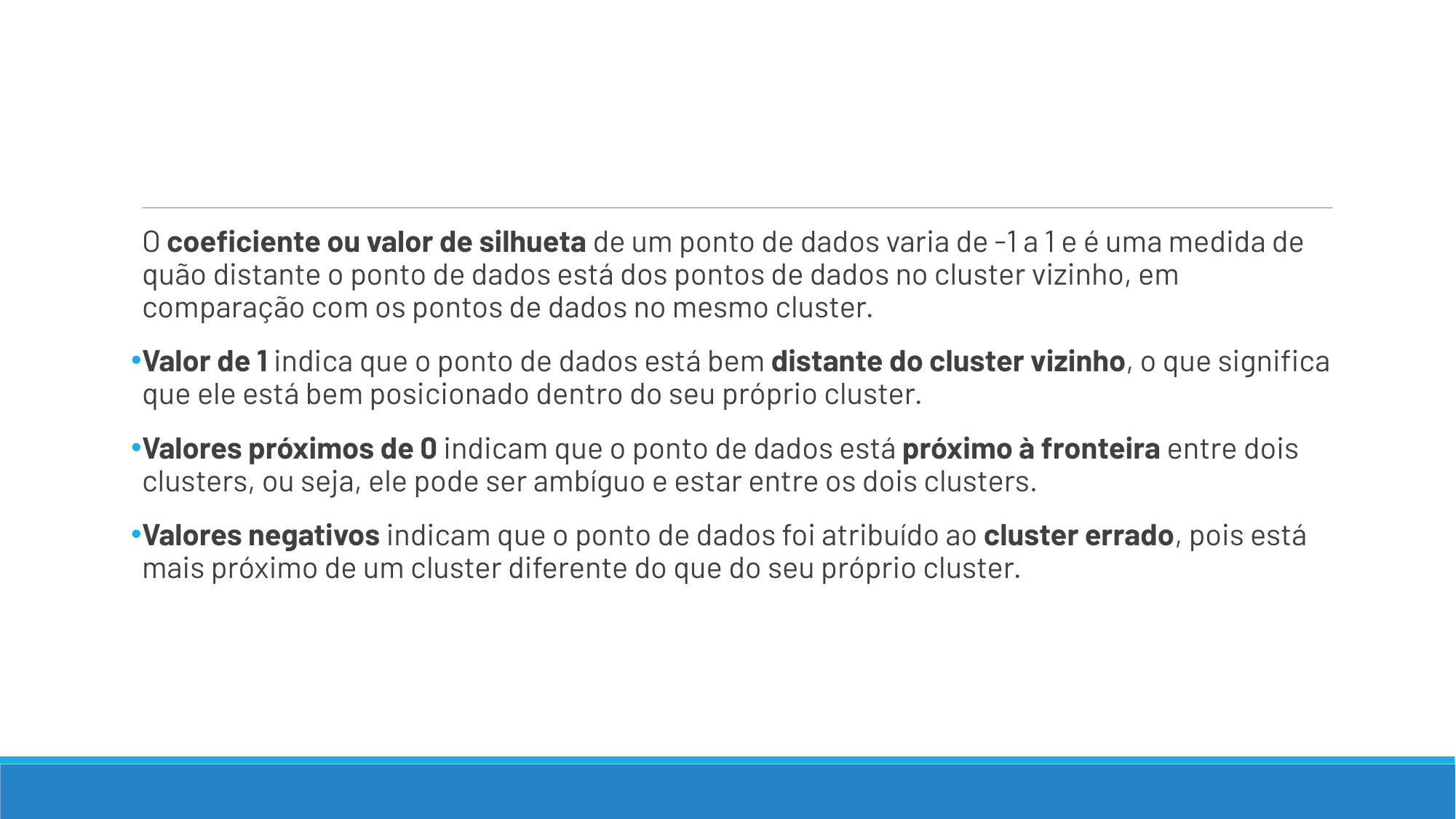

#
O coeficiente ou valor de silhueta de um ponto de dados varia de -1 a 1 e é uma medida de quão distante o ponto de dados está dos pontos de dados no cluster vizinho, em comparação com os pontos de dados no mesmo cluster.
Valor de 1 indica que o ponto de dados está bem distante do cluster vizinho, o que significa que ele está bem posicionado dentro do seu próprio cluster.
Valores próximos de 0 indicam que o ponto de dados está próximo à fronteira entre dois clusters, ou seja, ele pode ser ambíguo e estar entre os dois clusters.
Valores negativos indicam que o ponto de dados foi atribuído ao cluster errado, pois está mais próximo de um cluster diferente do que do seu próprio cluster.